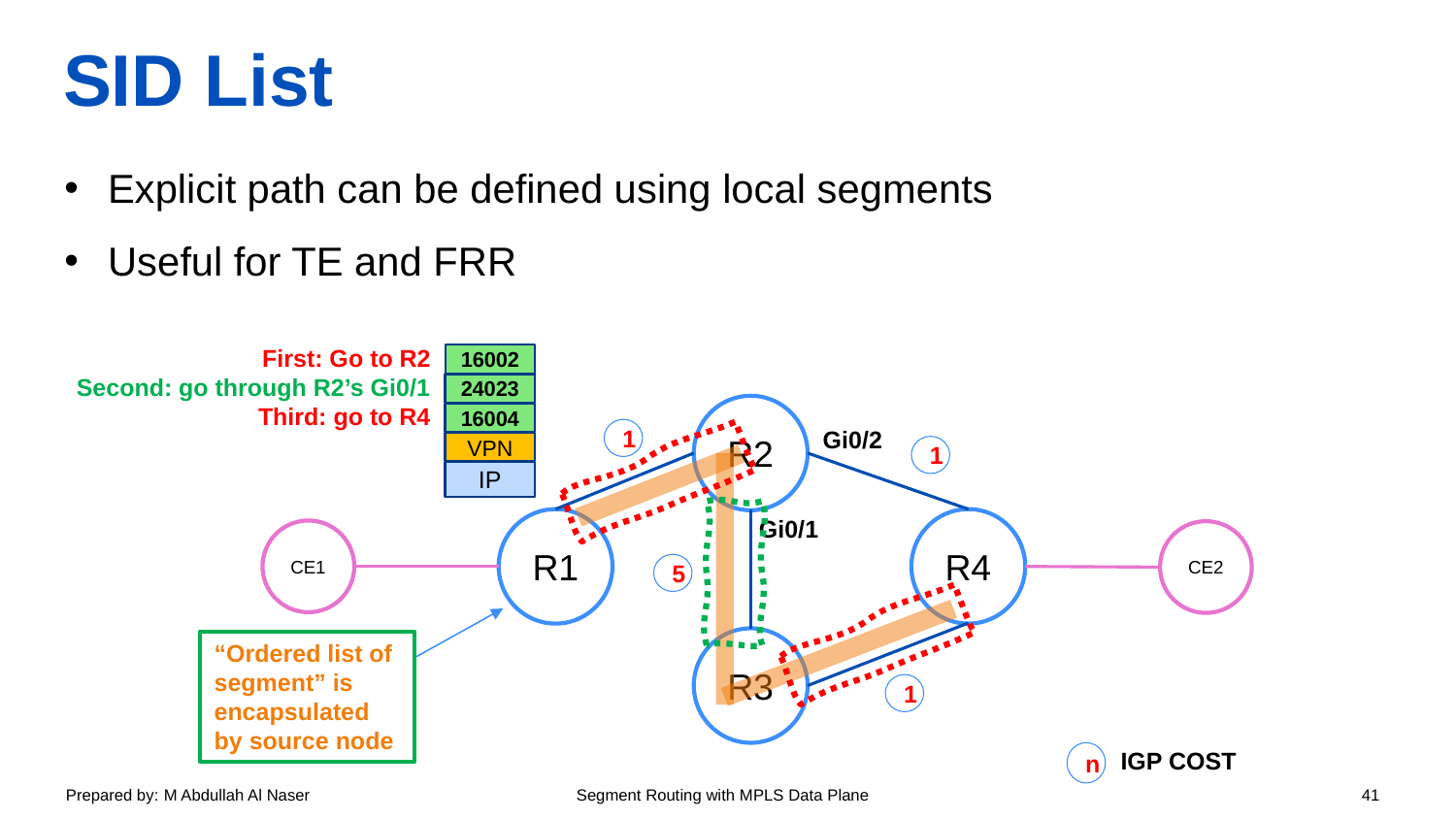

# SID List
Explicit path can be defined using local segments
Useful for TE and FRR
First: Go to R2
Second: go through R2’s Gi0/1
Third: go to R4
16002
24023
R2
16004
Gi0/2
1
VPN
1

IP

Gi0/1
R1
R4
CE1
CE2

5

R3
“Ordered list of segment” is encapsulated by source node

1
IGP COST
n